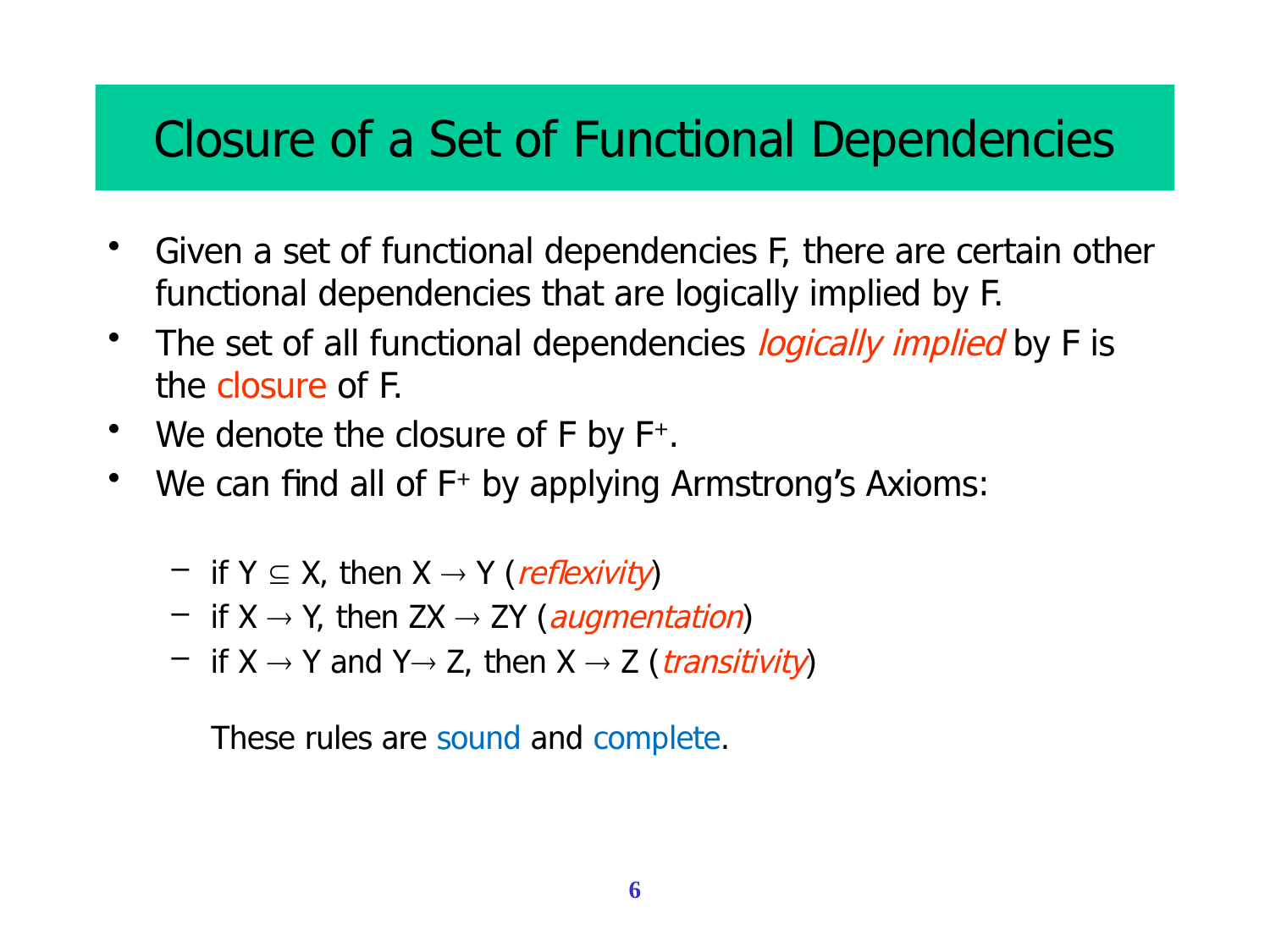

# Closure of a Set of Functional Dependencies
Given a set of functional dependencies F, there are certain other functional dependencies that are logically implied by F.
The set of all functional dependencies logically implied by F is the closure of F.
We denote the closure of F by F+.
We can find all of F+ by applying Armstrong’s Axioms:
if Y ⊆ X, then X → Y (reflexivity)
if X → Y, then ZX → ZY (augmentation)
if X → Y and Y→ Z, then X → Z (transitivity)
These rules are sound and complete.
6